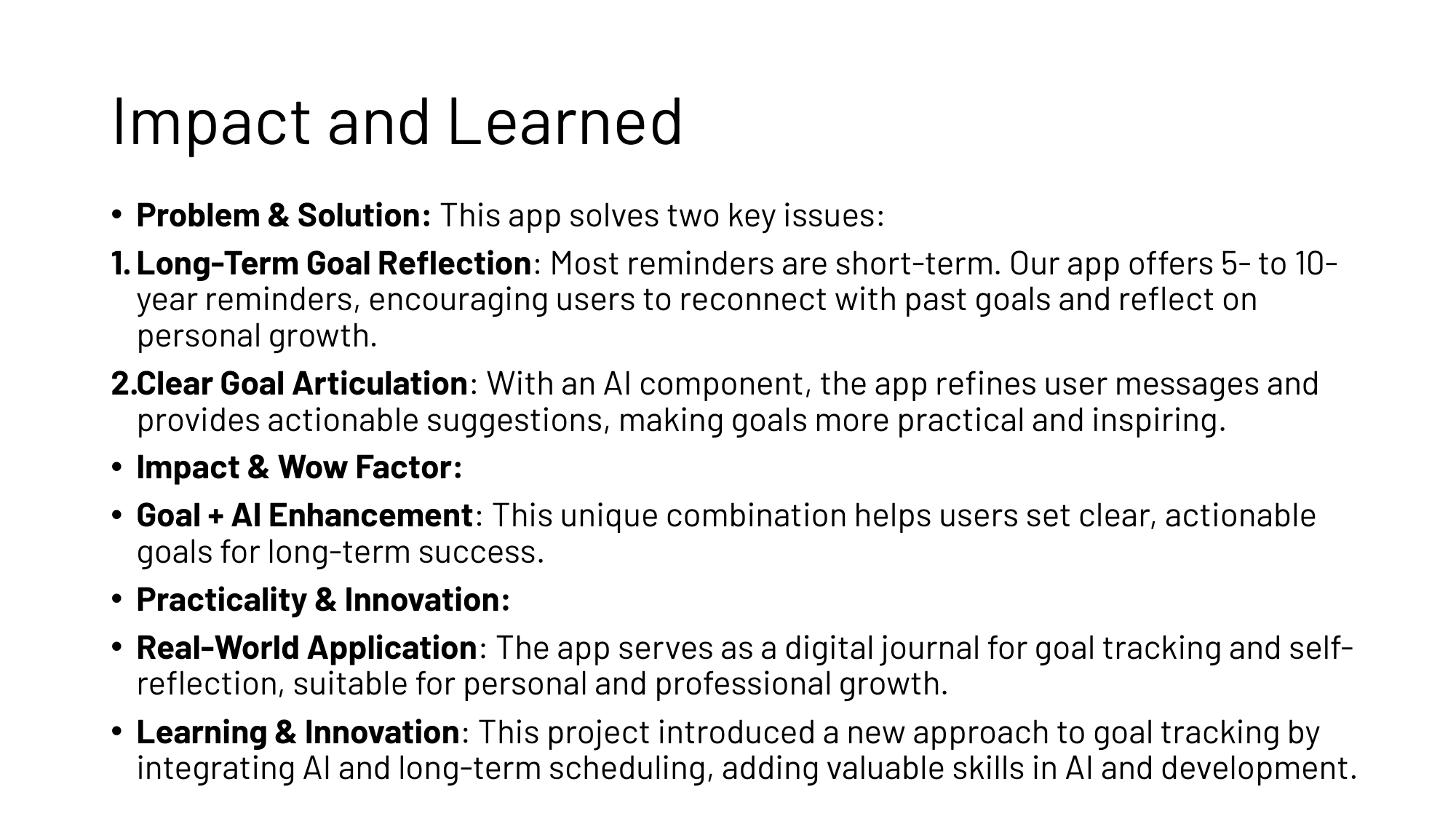

# Impact and Learned
Problem & Solution: This app solves two key issues:
Long-Term Goal Reflection: Most reminders are short-term. Our app offers 5- to 10-year reminders, encouraging users to reconnect with past goals and reflect on personal growth.
Clear Goal Articulation: With an AI component, the app refines user messages and provides actionable suggestions, making goals more practical and inspiring.
Impact & Wow Factor:
Goal + AI Enhancement: This unique combination helps users set clear, actionable goals for long-term success.
Practicality & Innovation:
Real-World Application: The app serves as a digital journal for goal tracking and self-reflection, suitable for personal and professional growth.
Learning & Innovation: This project introduced a new approach to goal tracking by integrating AI and long-term scheduling, adding valuable skills in AI and development.